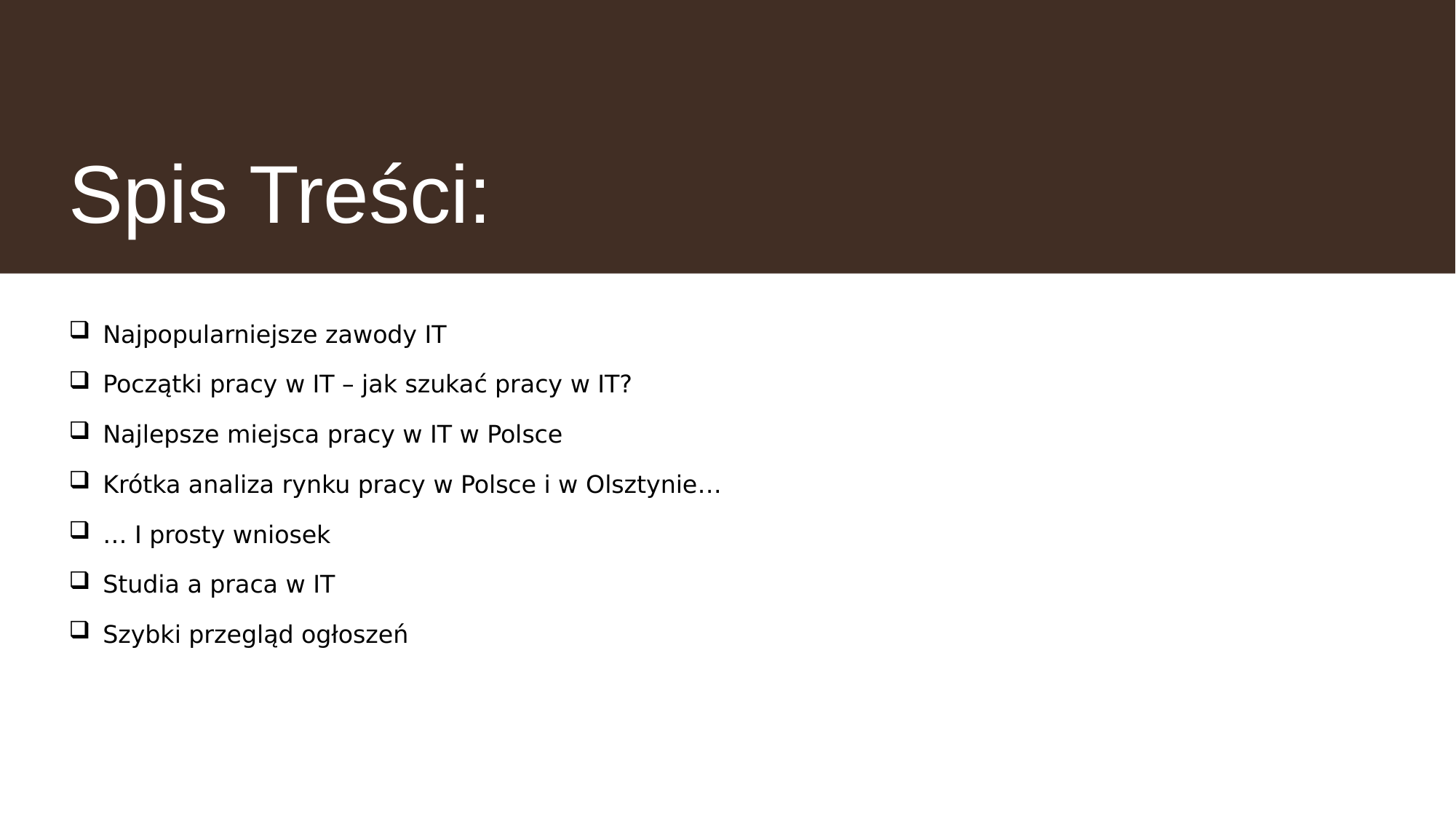

# Spis Treści:
Najpopularniejsze zawody IT
Początki pracy w IT – jak szukać pracy w IT?
Najlepsze miejsca pracy w IT w Polsce
Krótka analiza rynku pracy w Polsce i w Olsztynie…
… I prosty wniosek
Studia a praca w IT
Szybki przegląd ogłoszeń